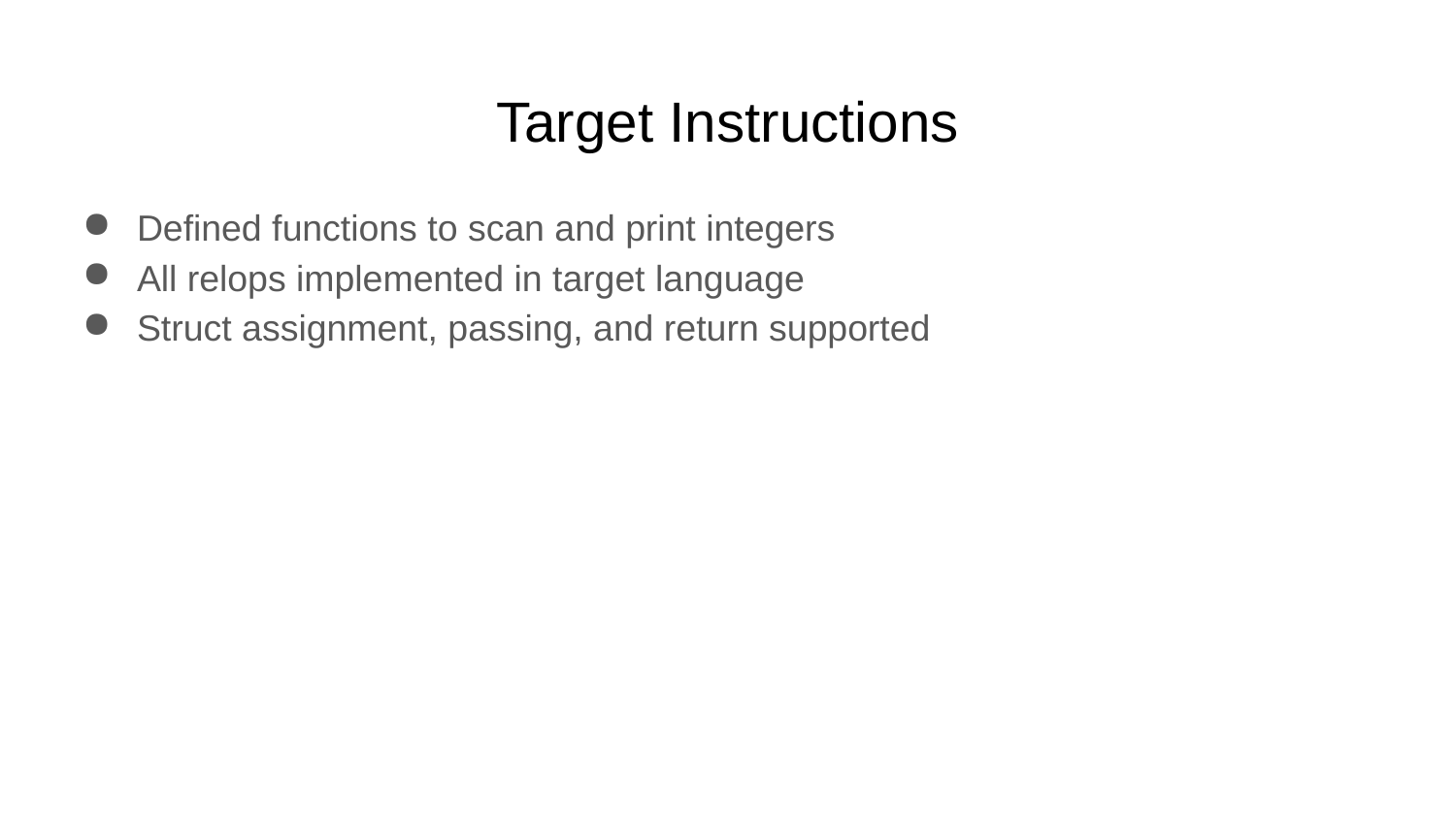

# Target Instructions
Defined functions to scan and print integers
All relops implemented in target language
Struct assignment, passing, and return supported